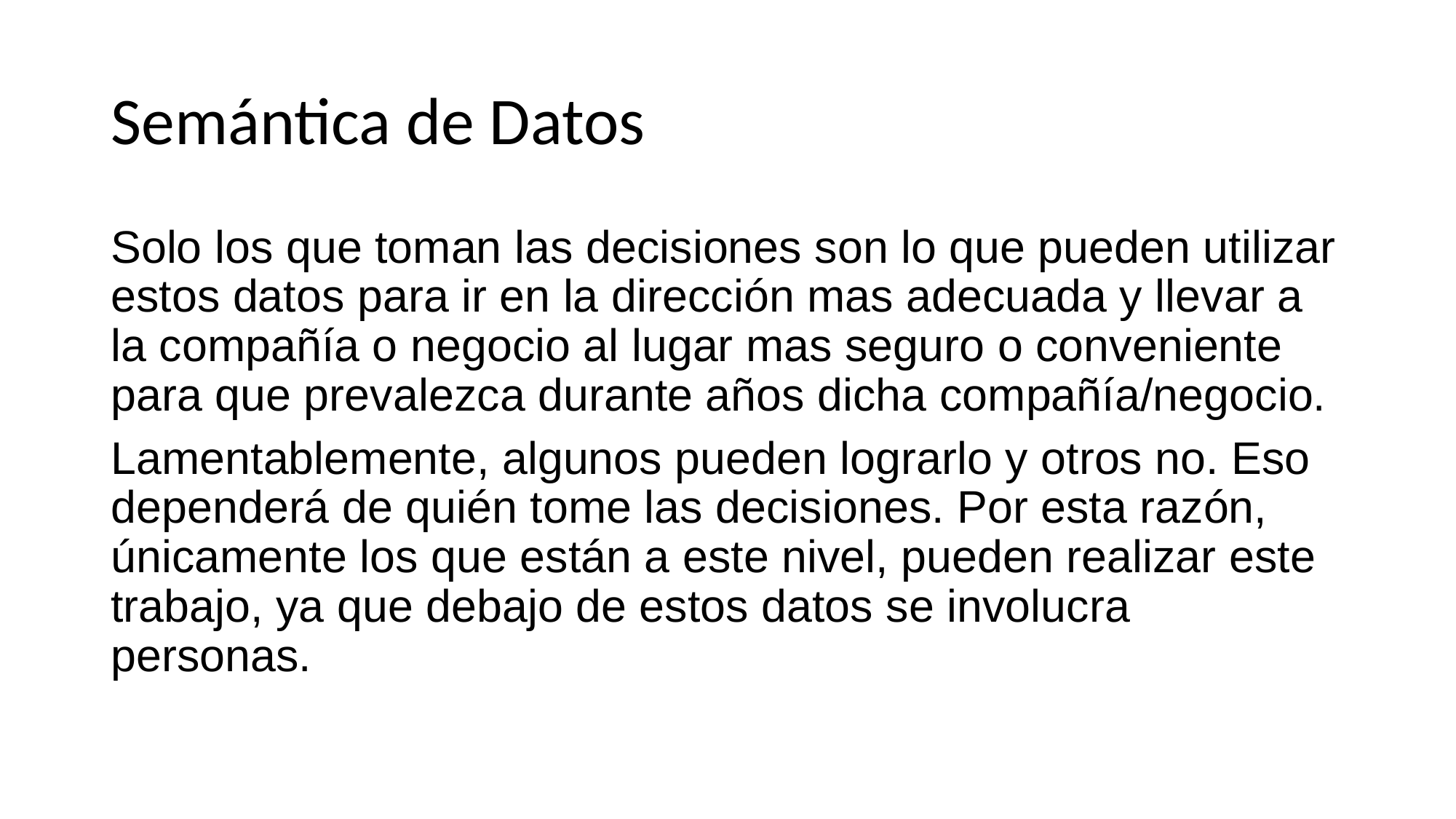

# Semántica de Datos
Solo los que toman las decisiones son lo que pueden utilizar estos datos para ir en la dirección mas adecuada y llevar a la compañía o negocio al lugar mas seguro o conveniente para que prevalezca durante años dicha compañía/negocio.
Lamentablemente, algunos pueden lograrlo y otros no. Eso dependerá de quién tome las decisiones. Por esta razón, únicamente los que están a este nivel, pueden realizar este trabajo, ya que debajo de estos datos se involucra personas.